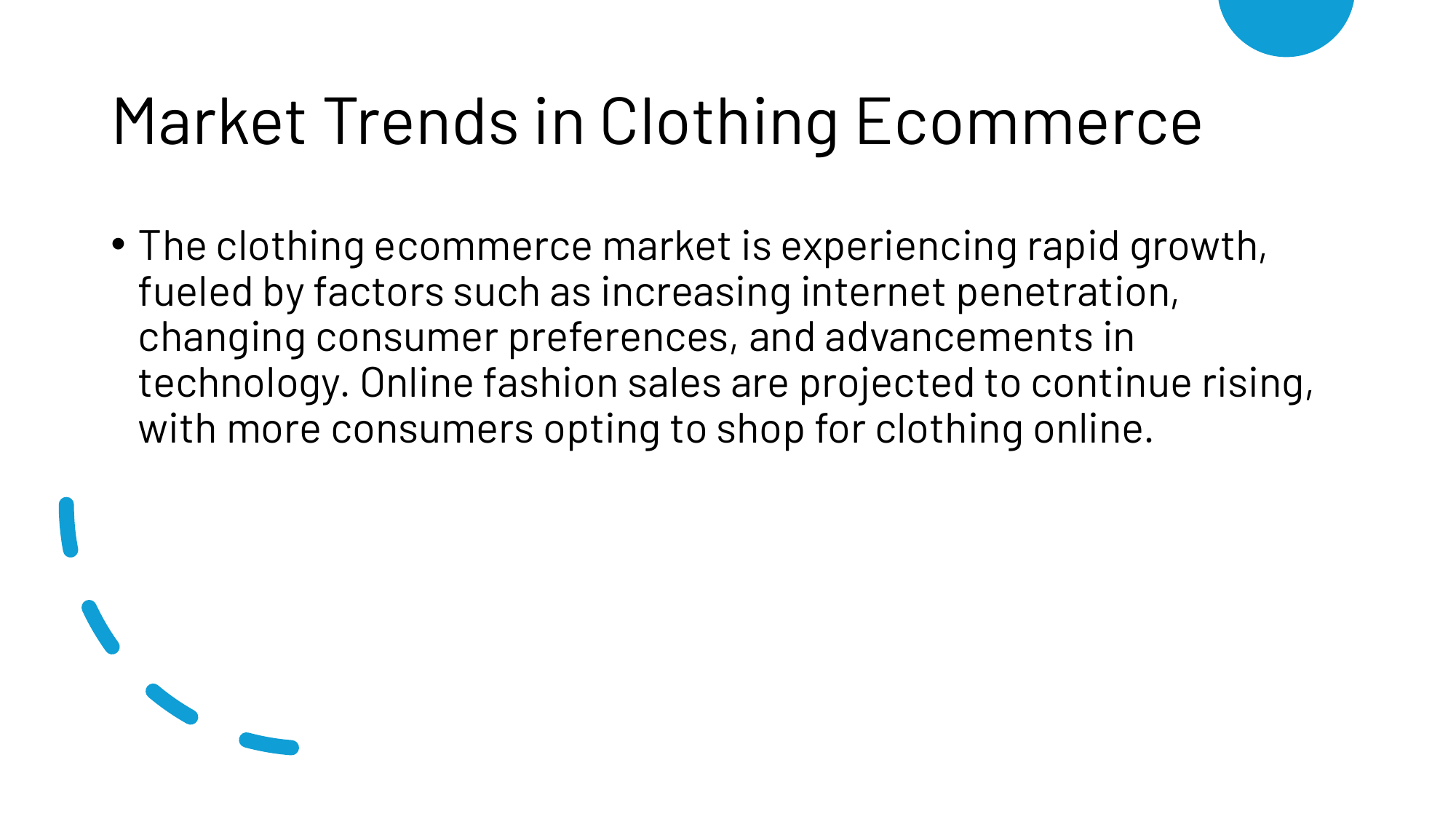

# Market Trends in Clothing Ecommerce
The clothing ecommerce market is experiencing rapid growth, fueled by factors such as increasing internet penetration, changing consumer preferences, and advancements in technology. Online fashion sales are projected to continue rising, with more consumers opting to shop for clothing online.